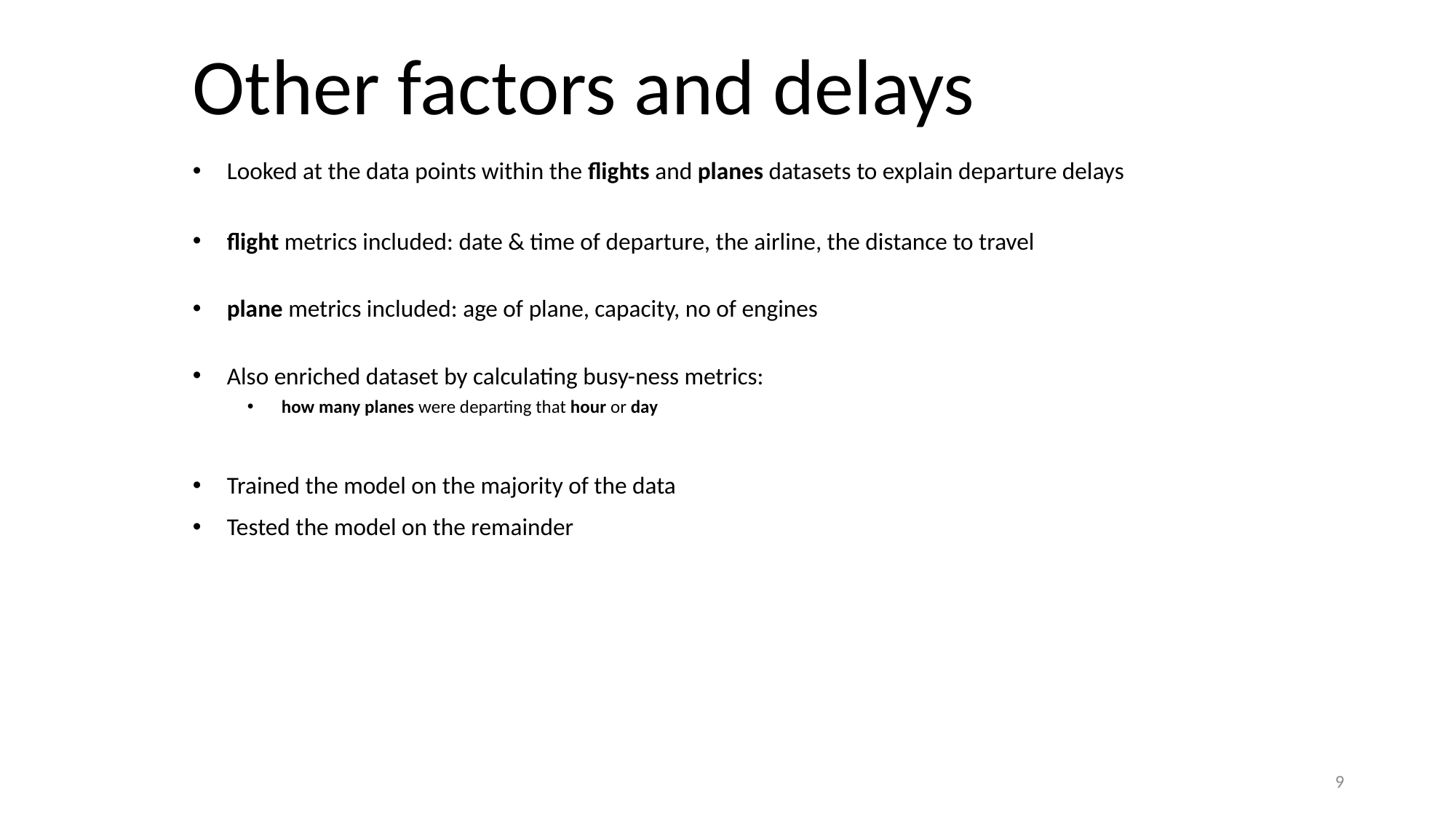

# Other factors and delays
Looked at the data points within the flights and planes datasets to explain departure delays
flight metrics included: date & time of departure, the airline, the distance to travel
plane metrics included: age of plane, capacity, no of engines
Also enriched dataset by calculating busy-ness metrics:
how many planes were departing that hour or day

Trained the model on the majority of the data
Tested the model on the remainder

9